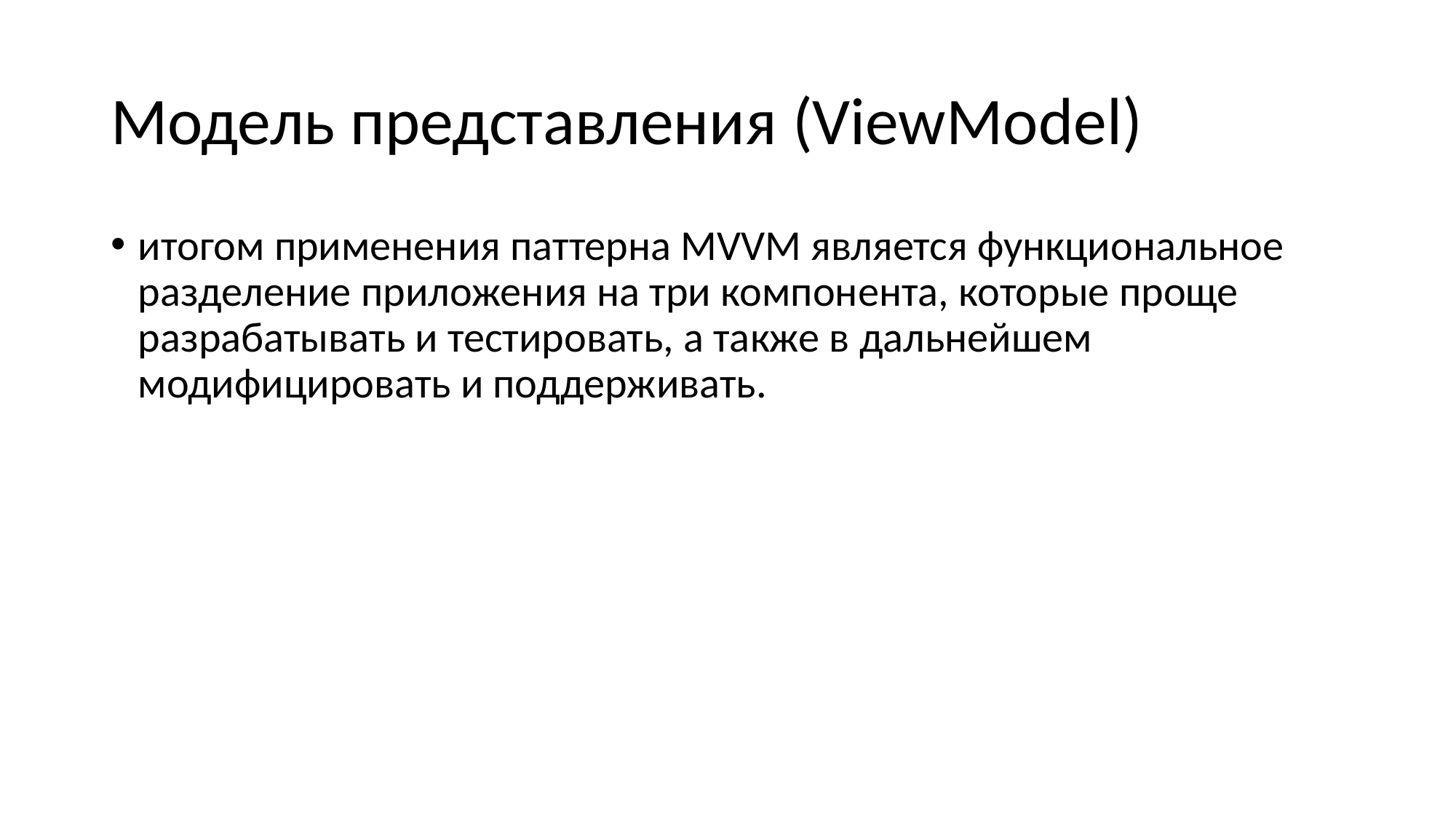

# Модель представления (ViewModel)
итогом применения паттерна MVVM является функциональное разделение приложения на три компонента, которые проще разрабатывать и тестировать, а также в дальнейшем модифицировать и поддерживать.